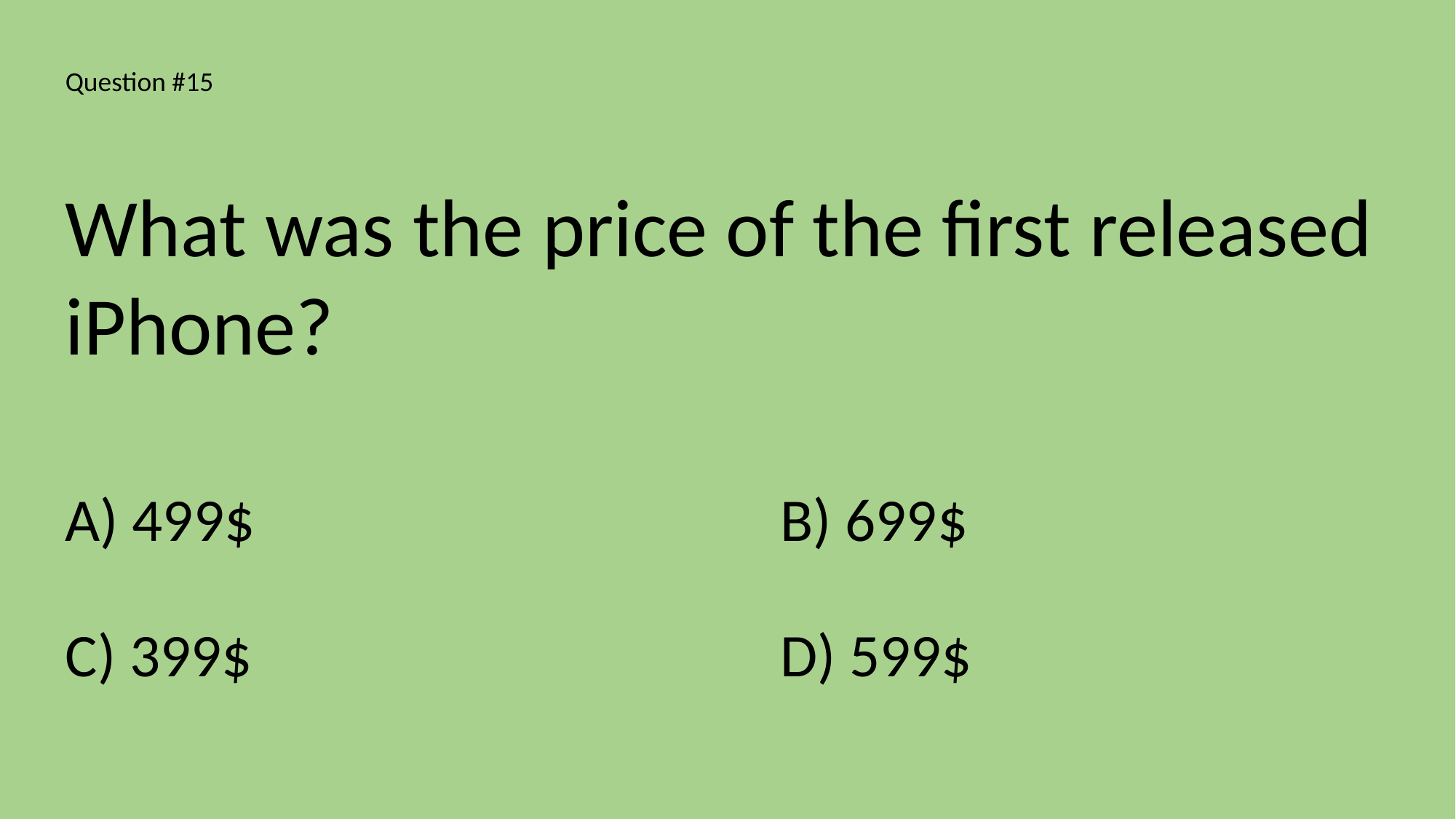

Question #15
What was the price of the first released iPhone?
A) 499$
B) 699$
C) 399$
D) 599$